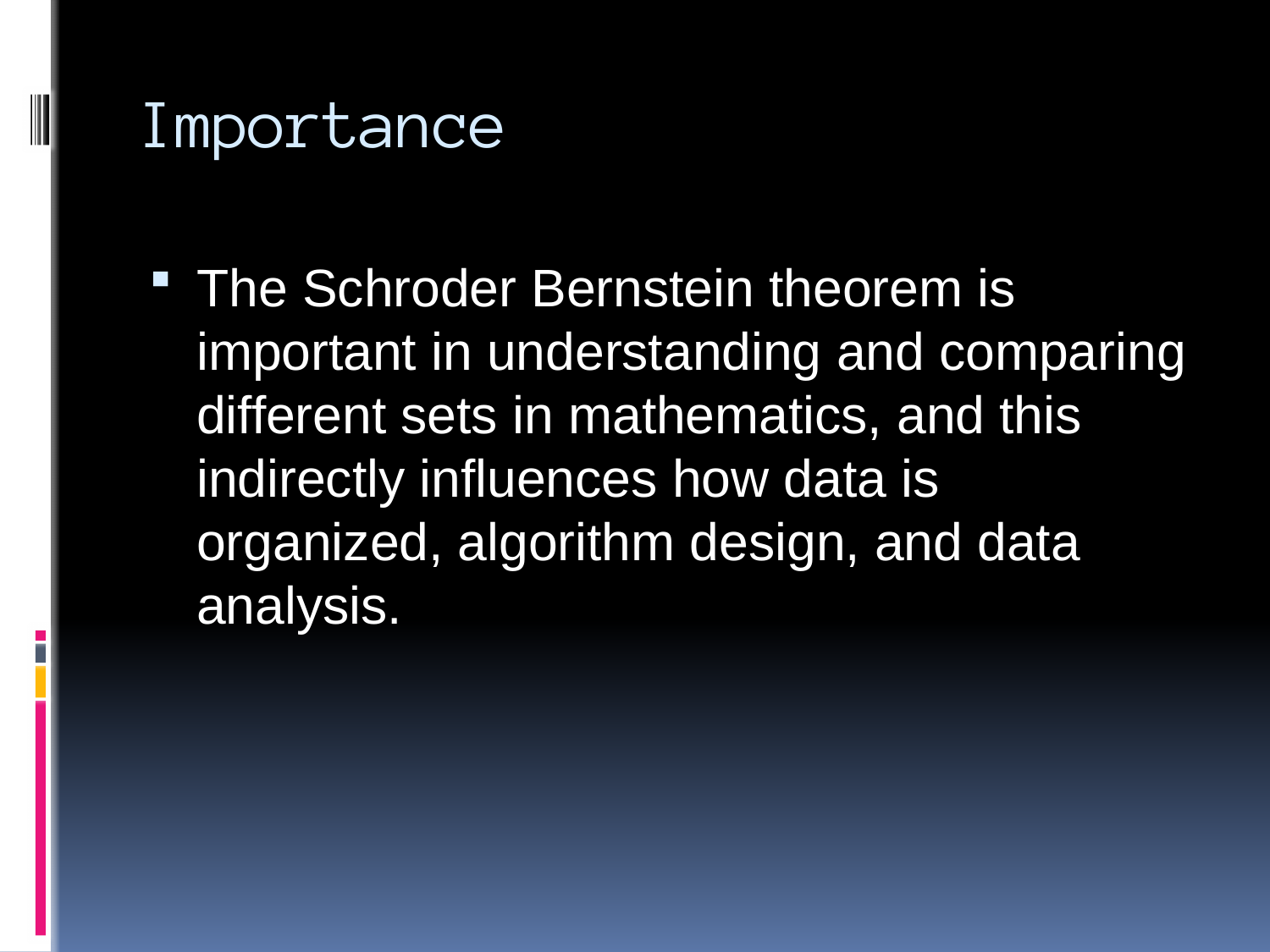

# Importance
The Schroder Bernstein theorem is important in understanding and comparing different sets in mathematics, and this indirectly influences how data is organized, algorithm design, and data analysis.